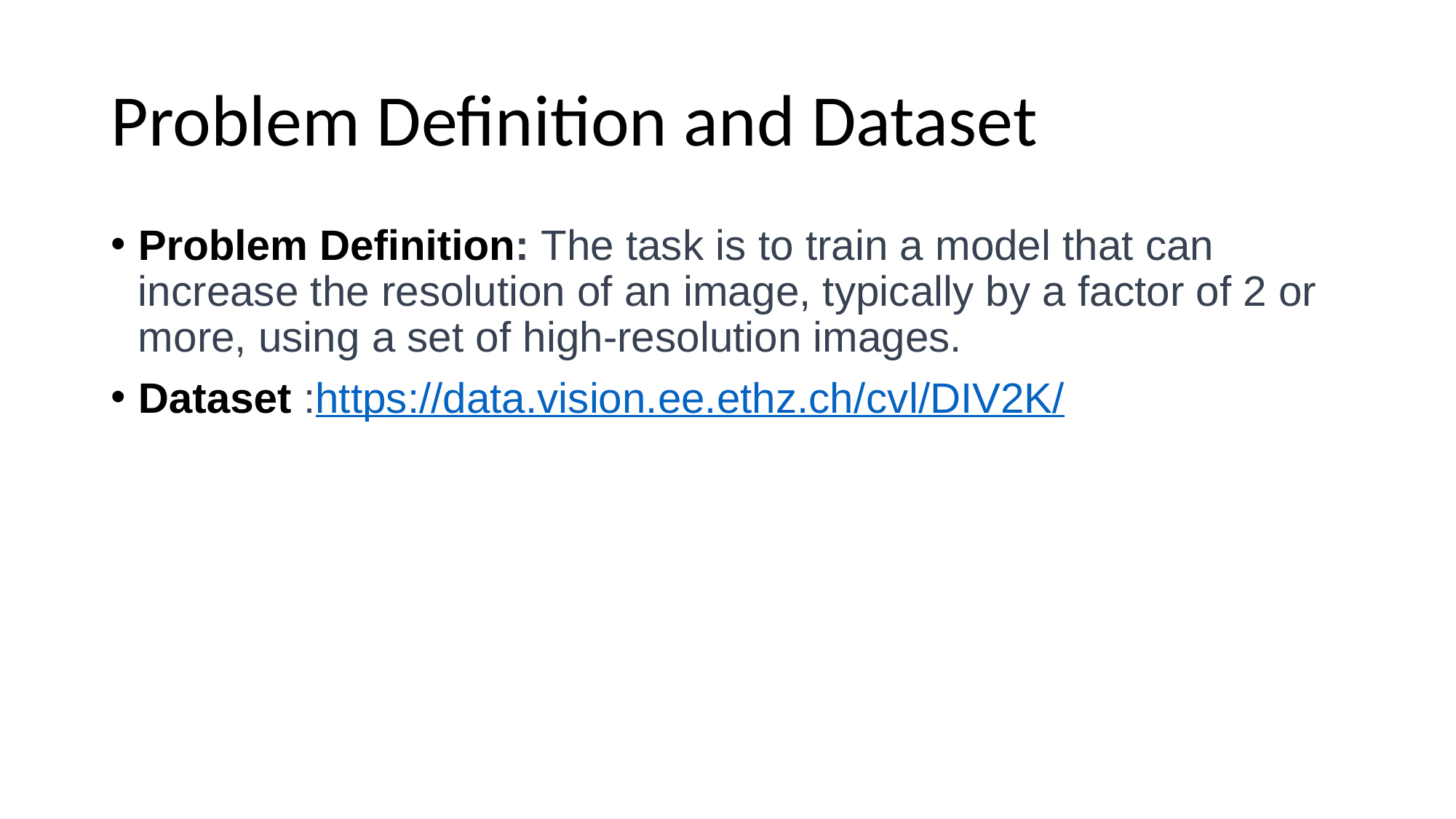

# Problem Definition and Dataset
Problem Definition: The task is to train a model that can increase the resolution of an image, typically by a factor of 2 or more, using a set of high-resolution images.
Dataset :https://data.vision.ee.ethz.ch/cvl/DIV2K/